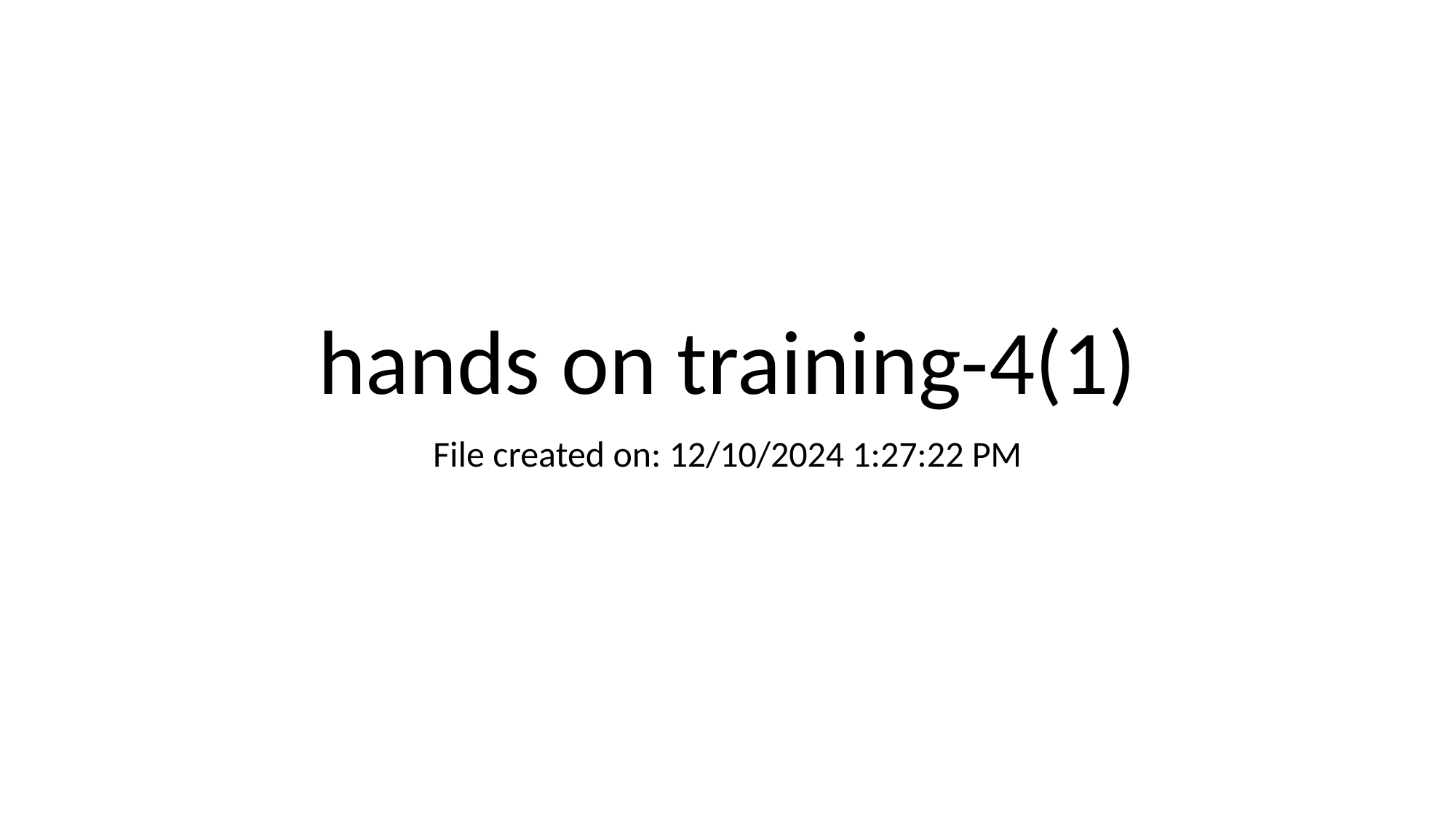

# hands on training-4(1)
File created on: 12/10/2024 1:27:22 PM